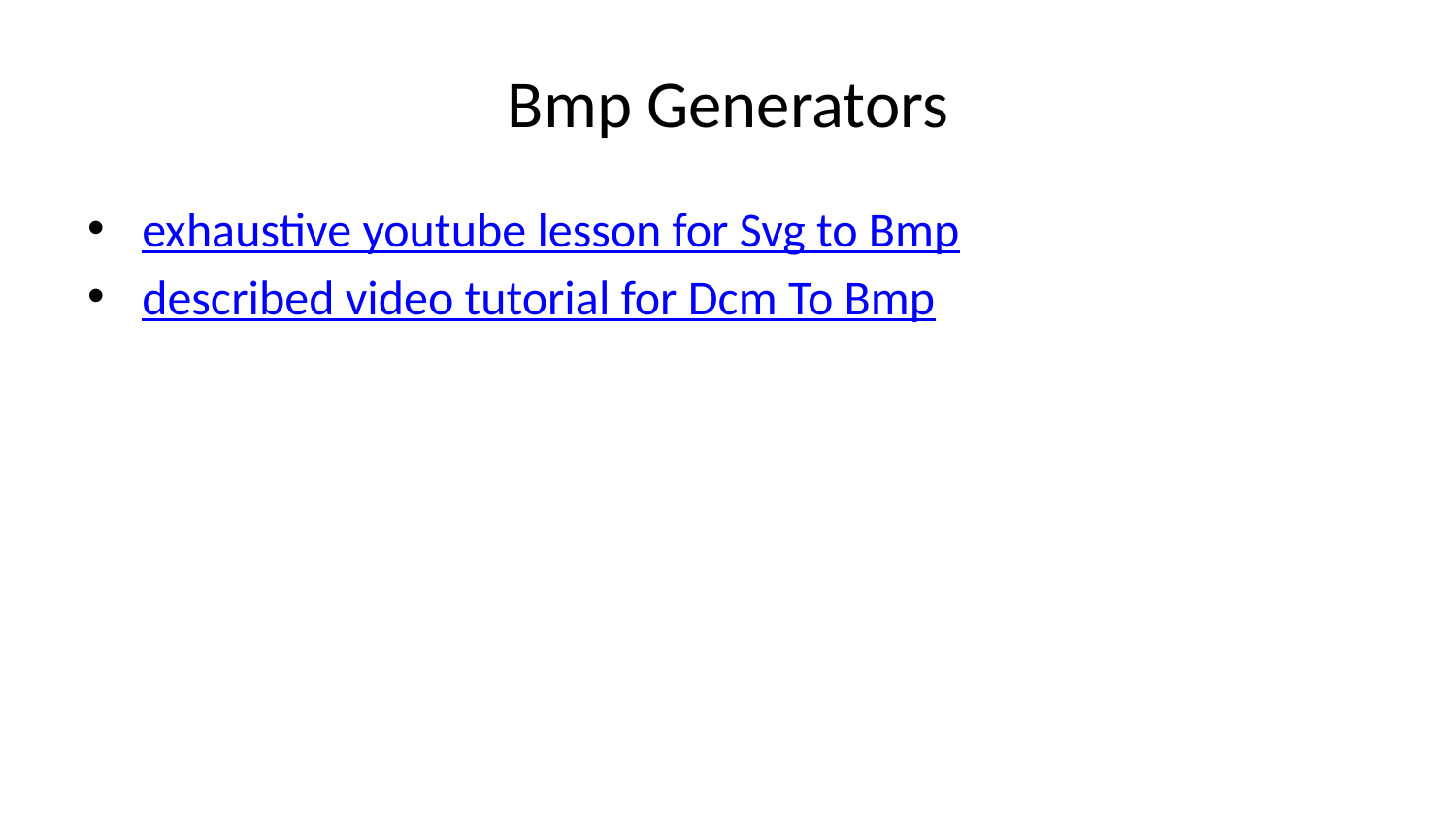

# Bmp Generators
exhaustive youtube lesson for Svg to Bmp
described video tutorial for Dcm To Bmp